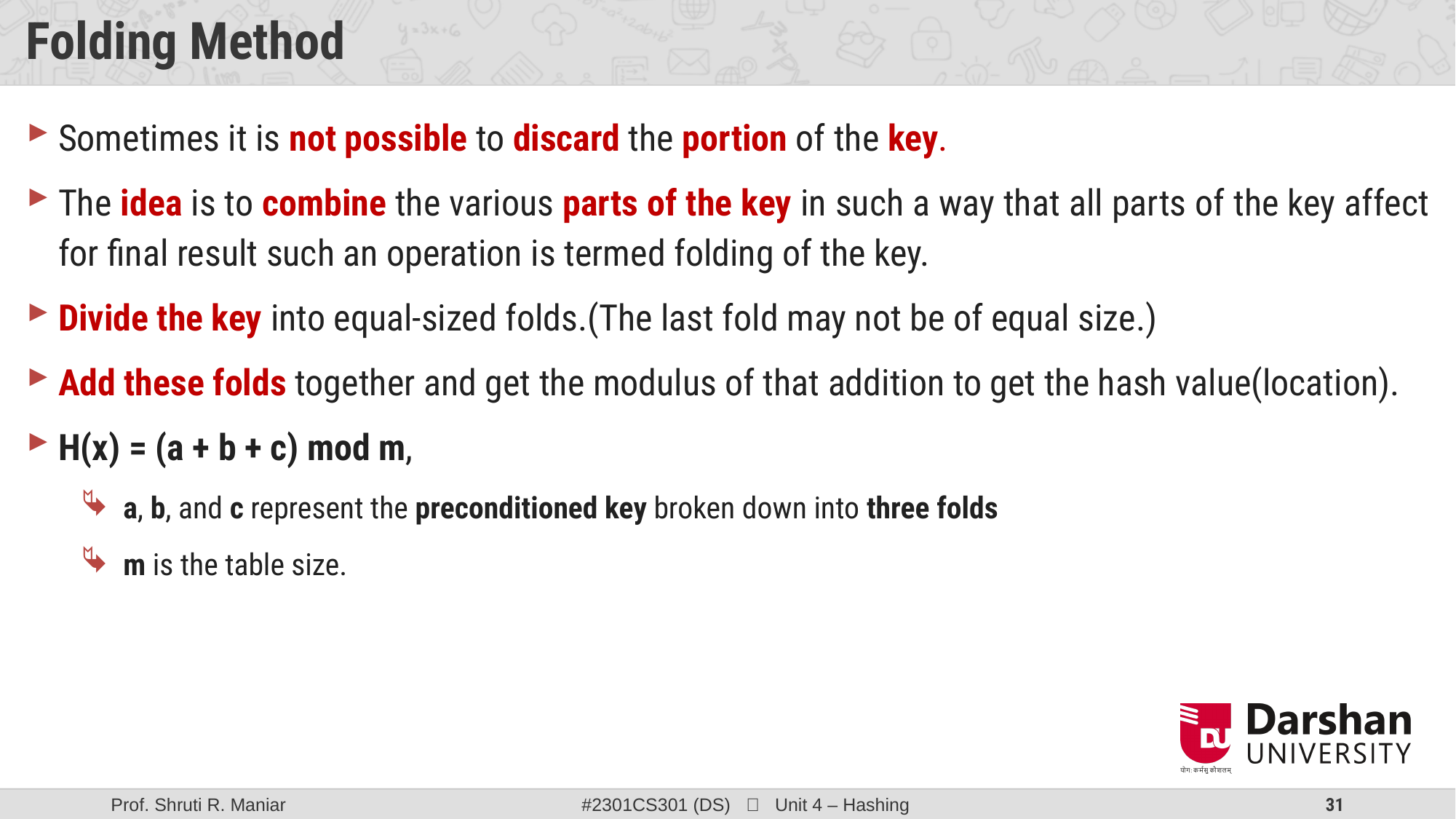

# Folding Method
Sometimes it is not possible to discard the portion of the key.
The idea is to combine the various parts of the key in such a way that all parts of the key affect for final result such an operation is termed folding of the key.
Divide the key into equal-sized folds.(The last fold may not be of equal size.)
Add these folds together and get the modulus of that addition to get the hash value(location).
H(x) = (a + b + c) mod m,
a, b, and c represent the preconditioned key broken down into three folds
m is the table size.